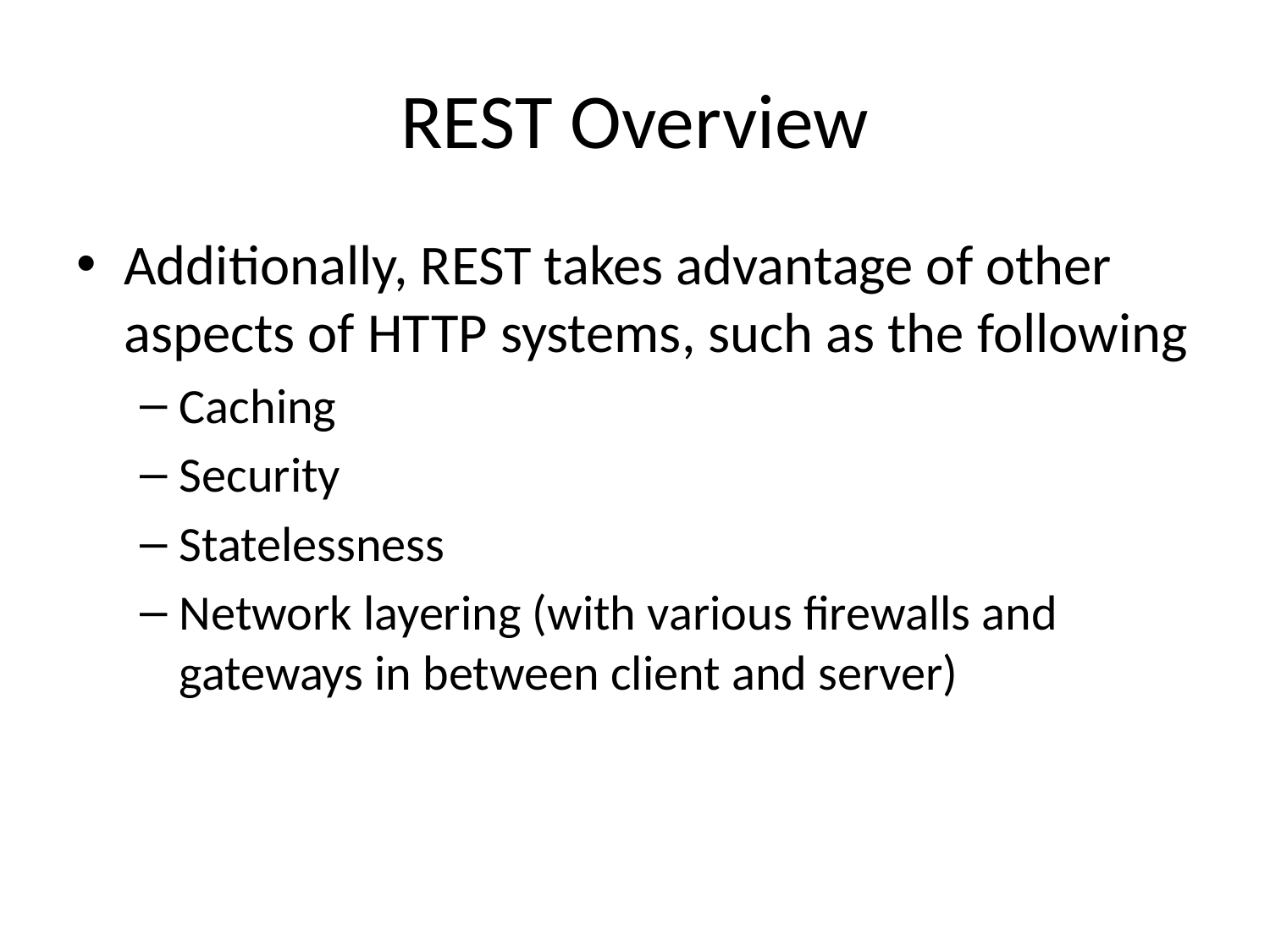

# REST Overview
Additionally, REST takes advantage of other aspects of HTTP systems, such as the following
Caching
Security
Statelessness
Network layering (with various firewalls and gateways in between client and server)